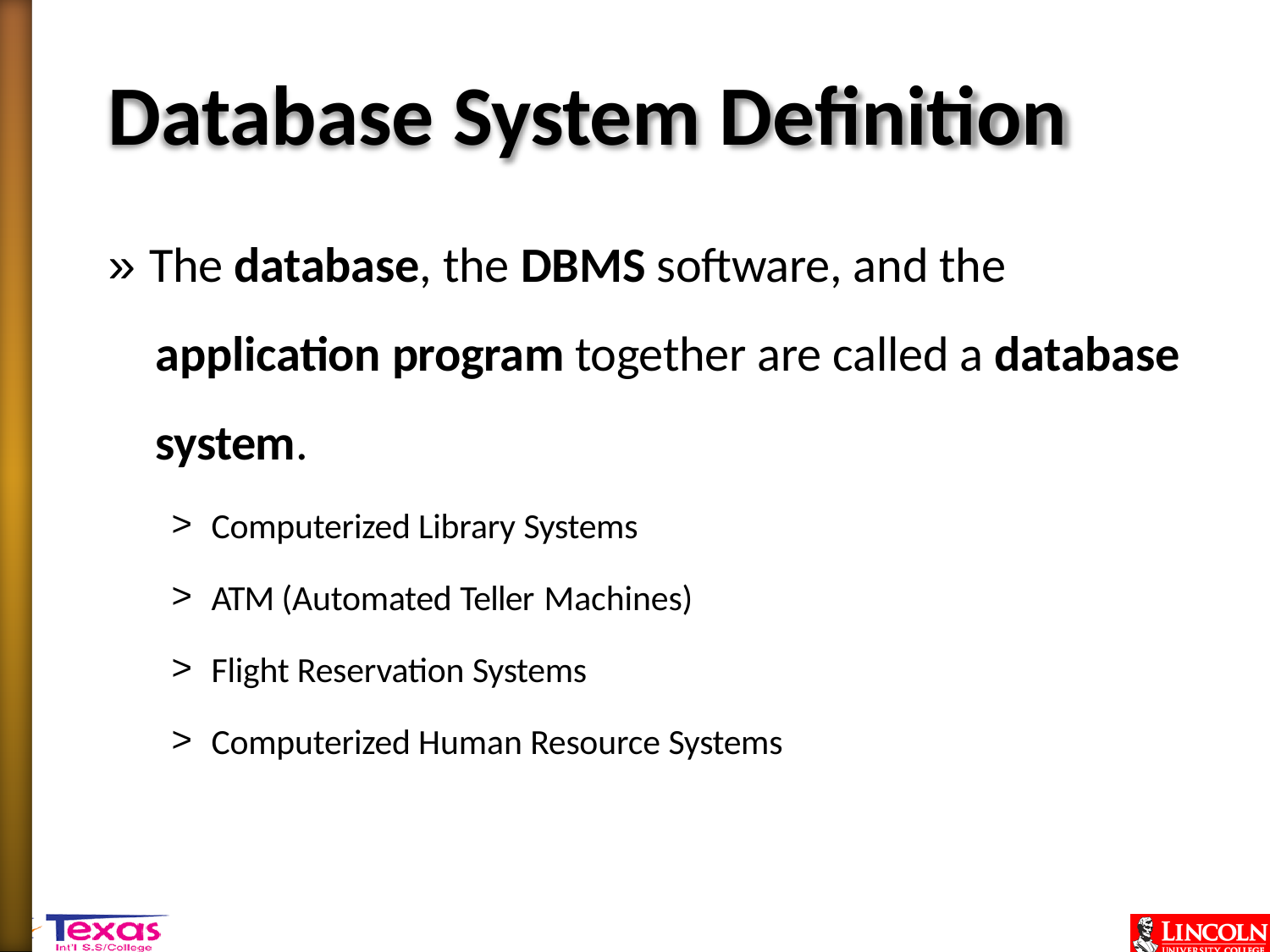

# Database System Definition
» The database, the DBMS software, and the  application program together are called a database  system.
Computerized Library Systems
ATM (Automated Teller Machines)
Flight Reservation Systems
Computerized Human Resource Systems